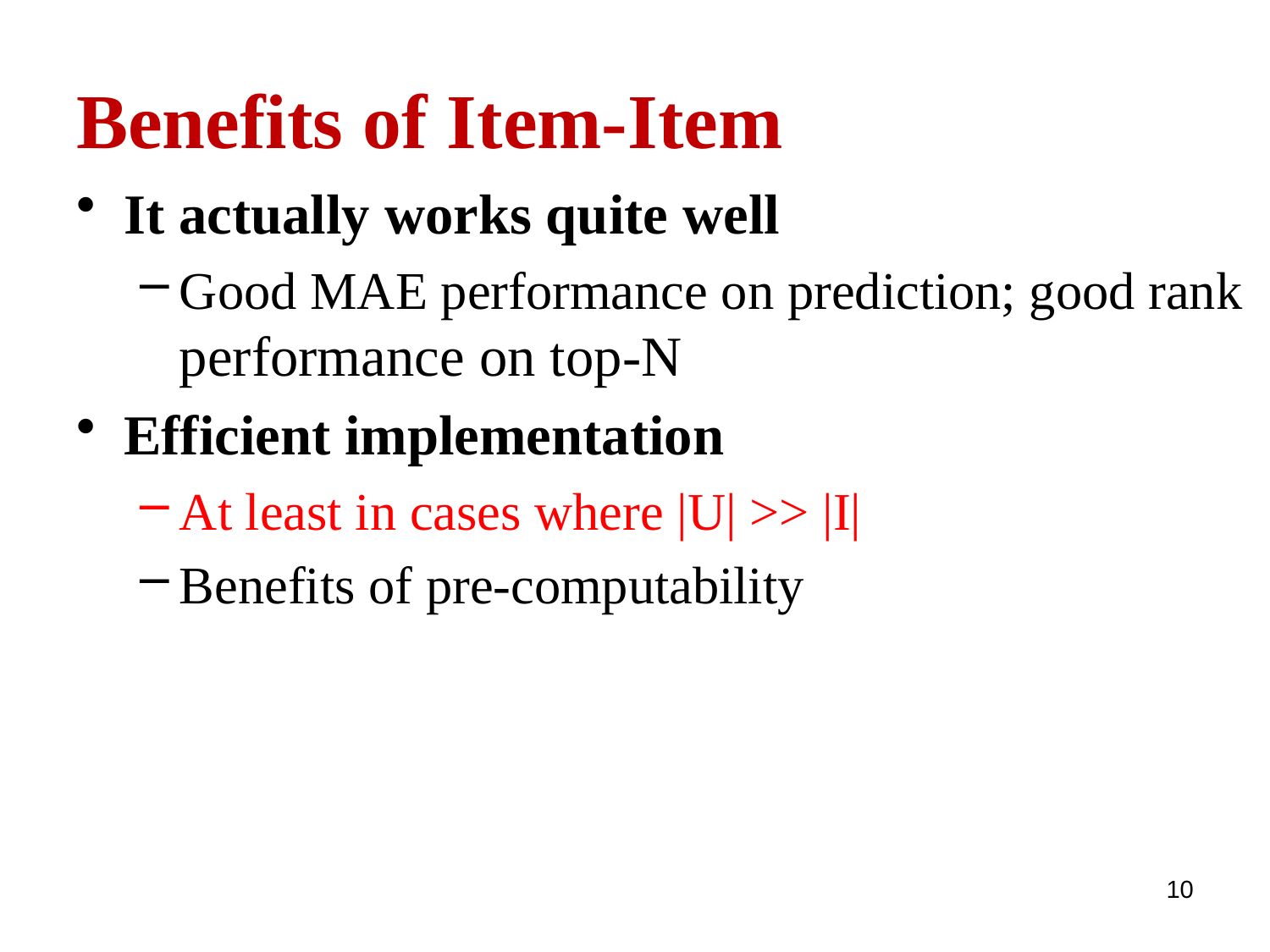

# Benefits of Item-Item
It actually works quite well
Good MAE performance on prediction; good rank performance on top-N
Efficient implementation
At least in cases where |U| >> |I|
Benefits of pre-computability
10